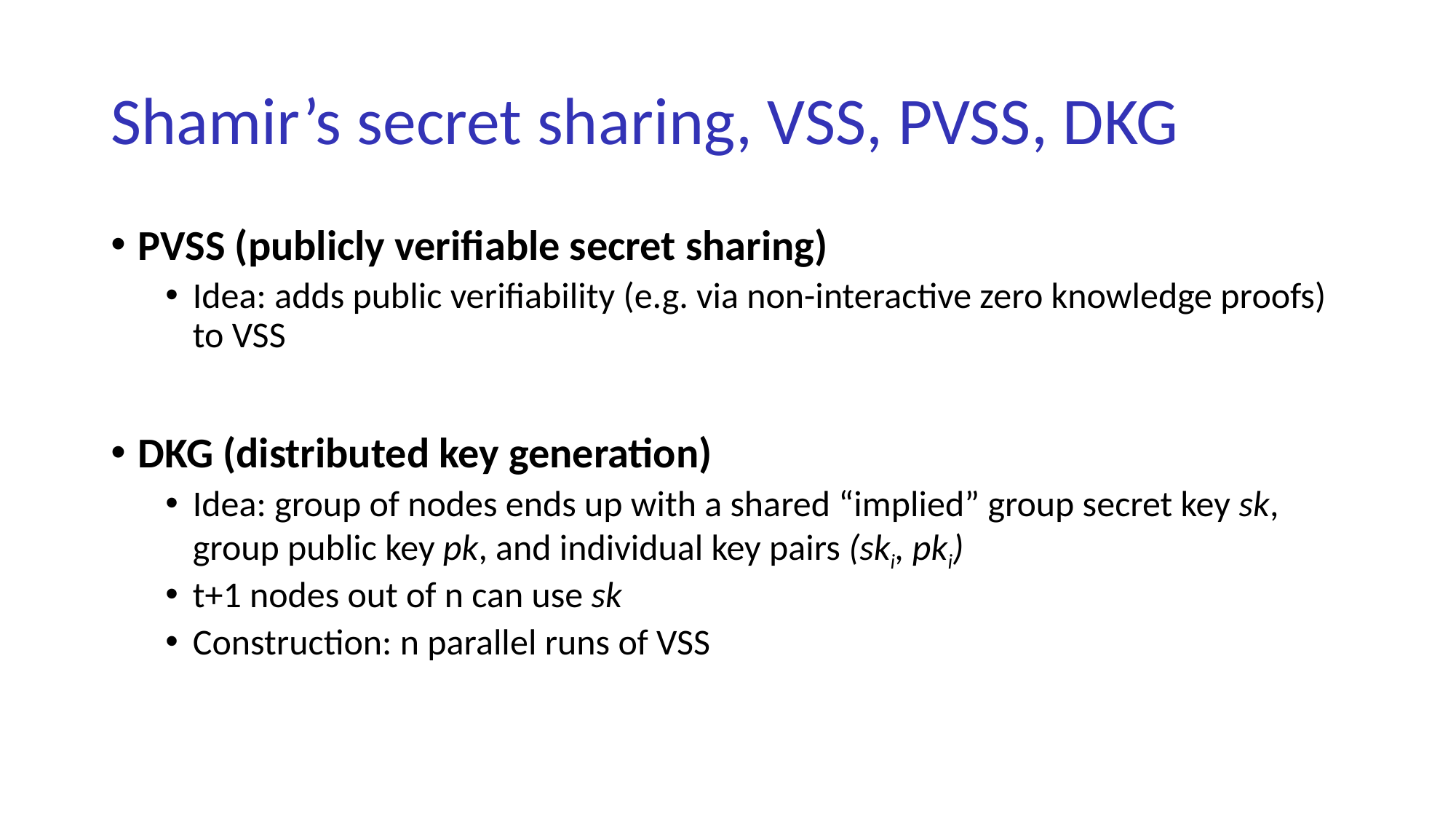

# Shamir’s secret sharing, VSS, PVSS, DKG
PVSS (publicly verifiable secret sharing)
Idea: adds public verifiability (e.g. via non-interactive zero knowledge proofs) to VSS

DKG (distributed key generation)
Idea: group of nodes ends up with a shared “implied” group secret key sk, group public key pk, and individual key pairs (ski, pki)
t+1 nodes out of n can use sk
Construction: n parallel runs of VSS